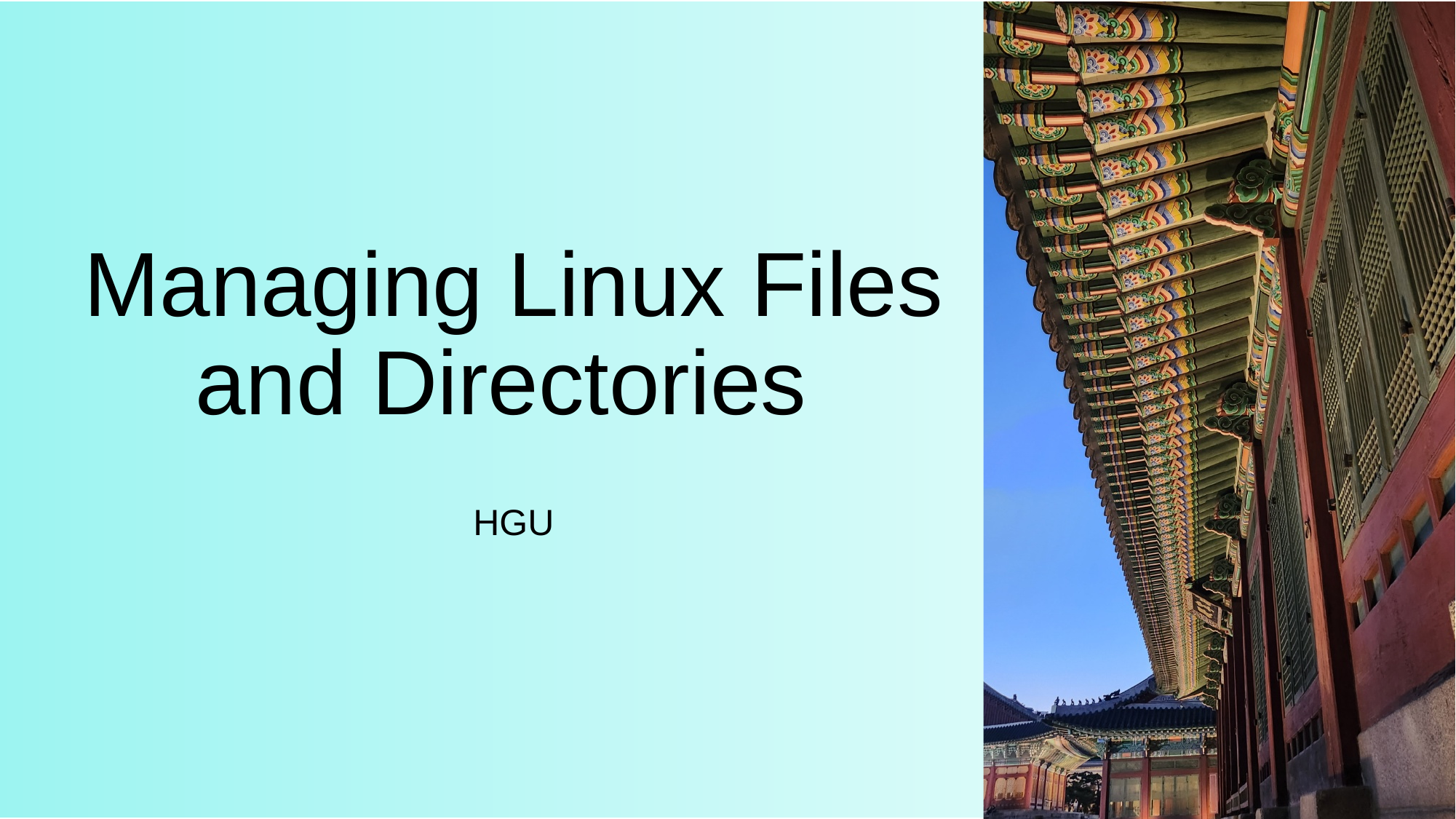

# Managing Linux Files and Directories

HGU